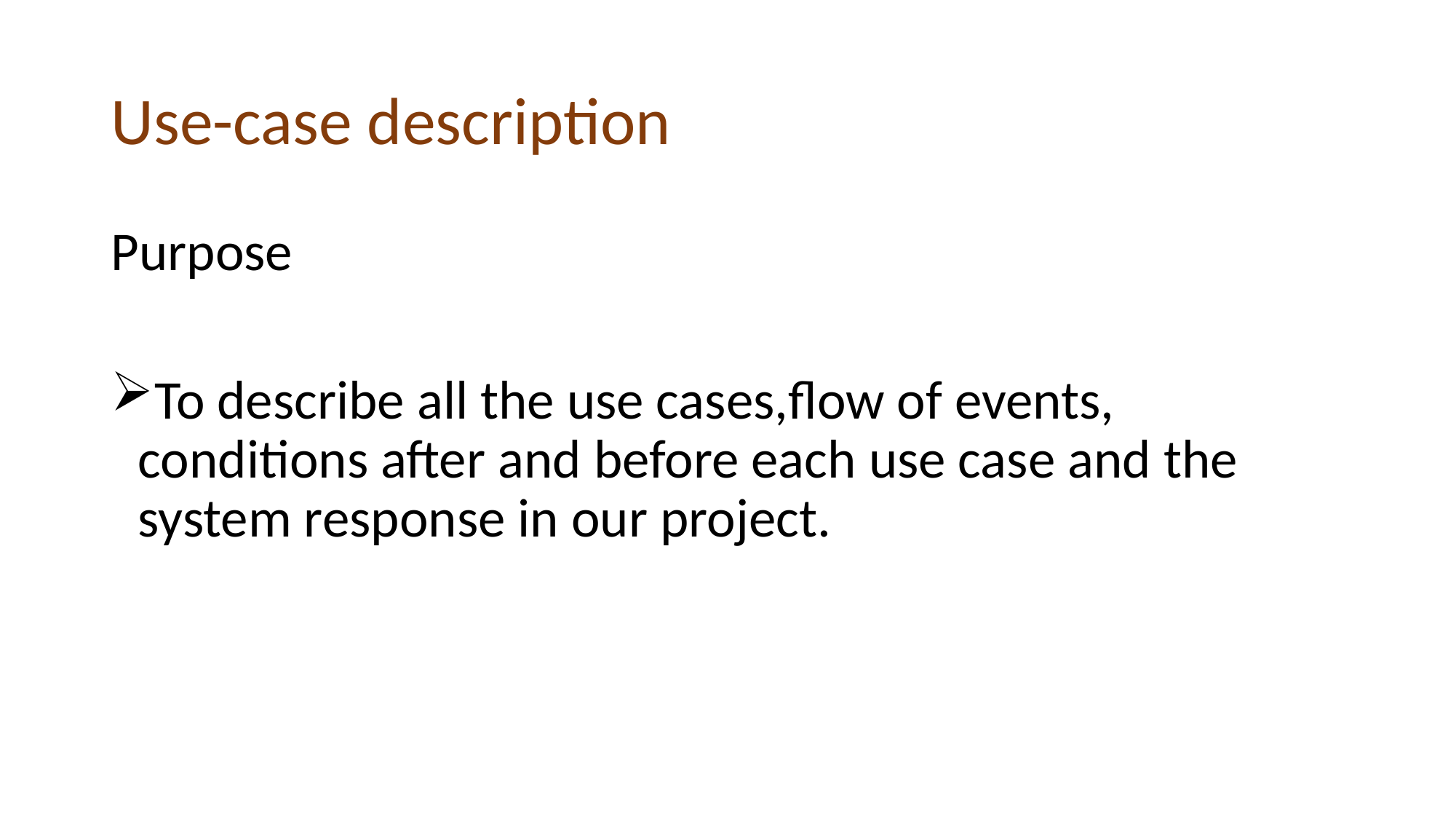

# Use-case description
Purpose

To describe all the use cases,flow of events, conditions after and before each use case and the system response in our project.